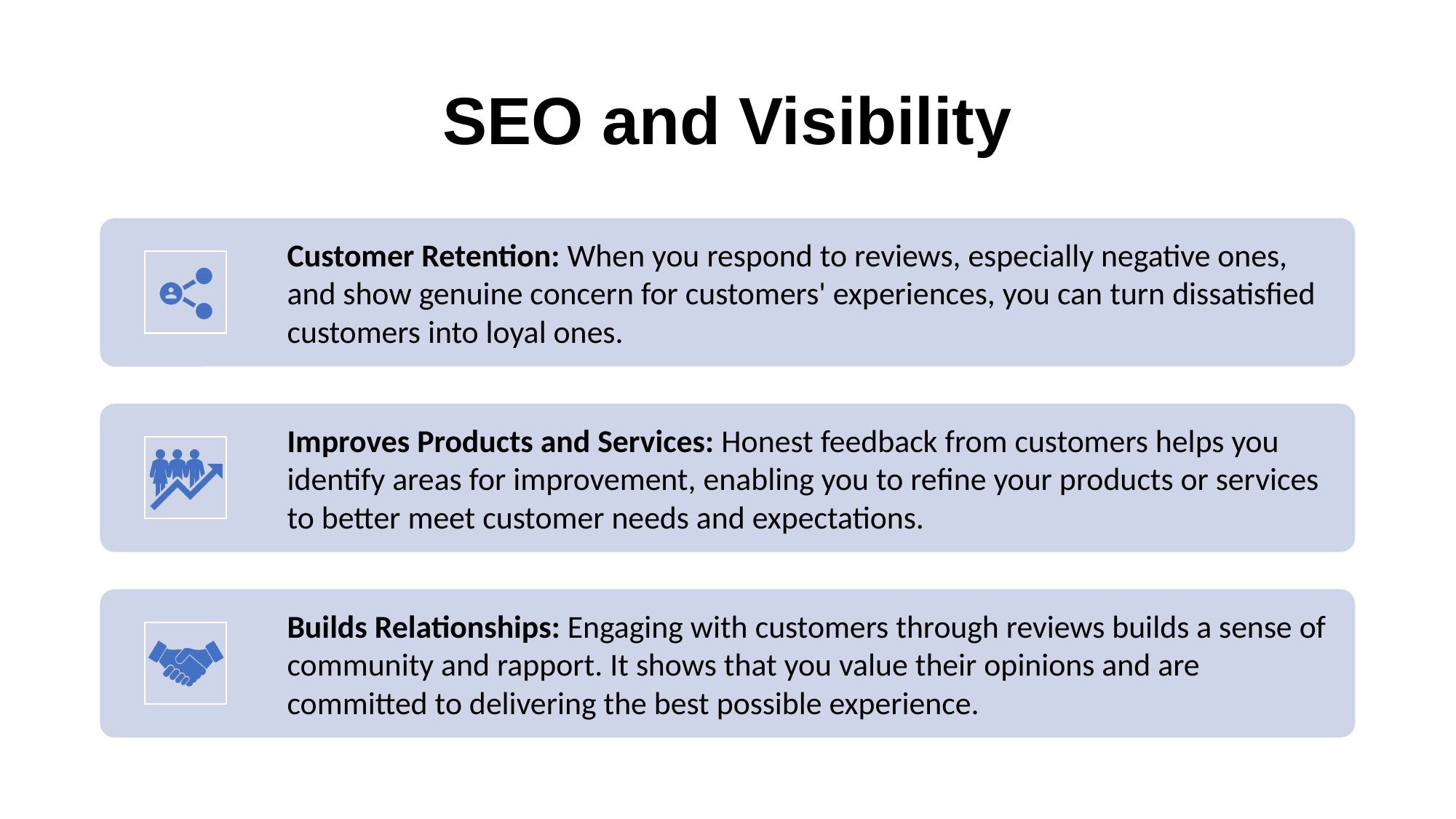

# SEO and Visibility
Customer Retention: When you respond to reviews, especially negative ones, and show genuine concern for customers' experiences, you can turn dissatisfied customers into loyal ones.
Improves Products and Services: Honest feedback from customers helps you identify areas for improvement, enabling you to refine your products or services to better meet customer needs and expectations.
Builds Relationships: Engaging with customers through reviews builds a sense of community and rapport. It shows that you value their opinions and are committed to delivering the best possible experience.